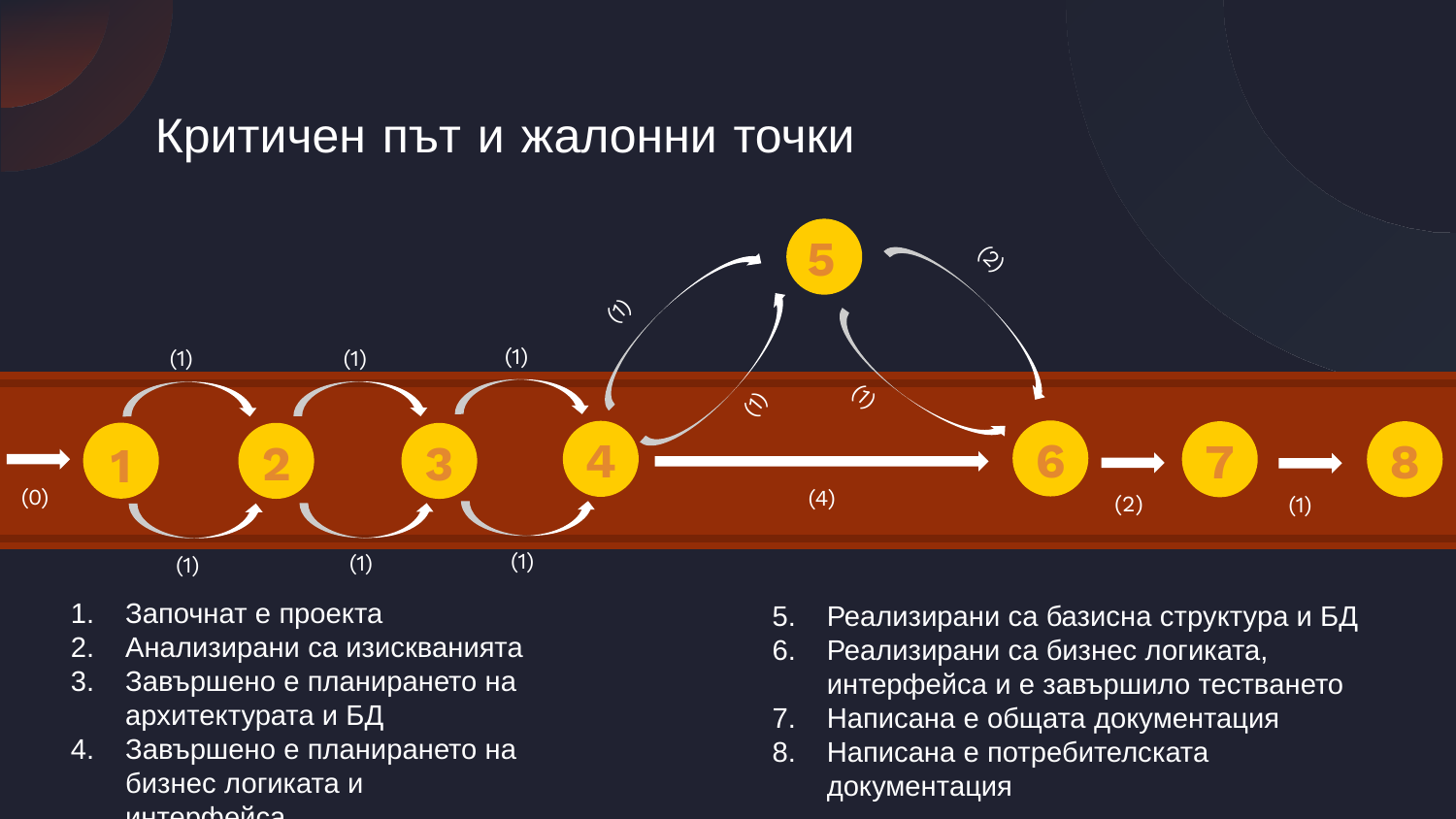

# Критичен път и жалонни точки
5

(2)
(1)

(1)
(1)
(1)

(1)

(1)

6
4
7
8
2
3
1

(0)
(4)
(2)
(1)

(1)
(1)
(1)
Започнат е проекта
Анализирани са изискванията
Завършено е планирането на архитектурата и БД
Завършено е планирането на бизнес логиката и интерфейса

Реализирани са базисна структура и БД
Реализирани са бизнес логиката, интерфейса и е завършило тестването
Написана е общата документация
Написана е потребителската документация